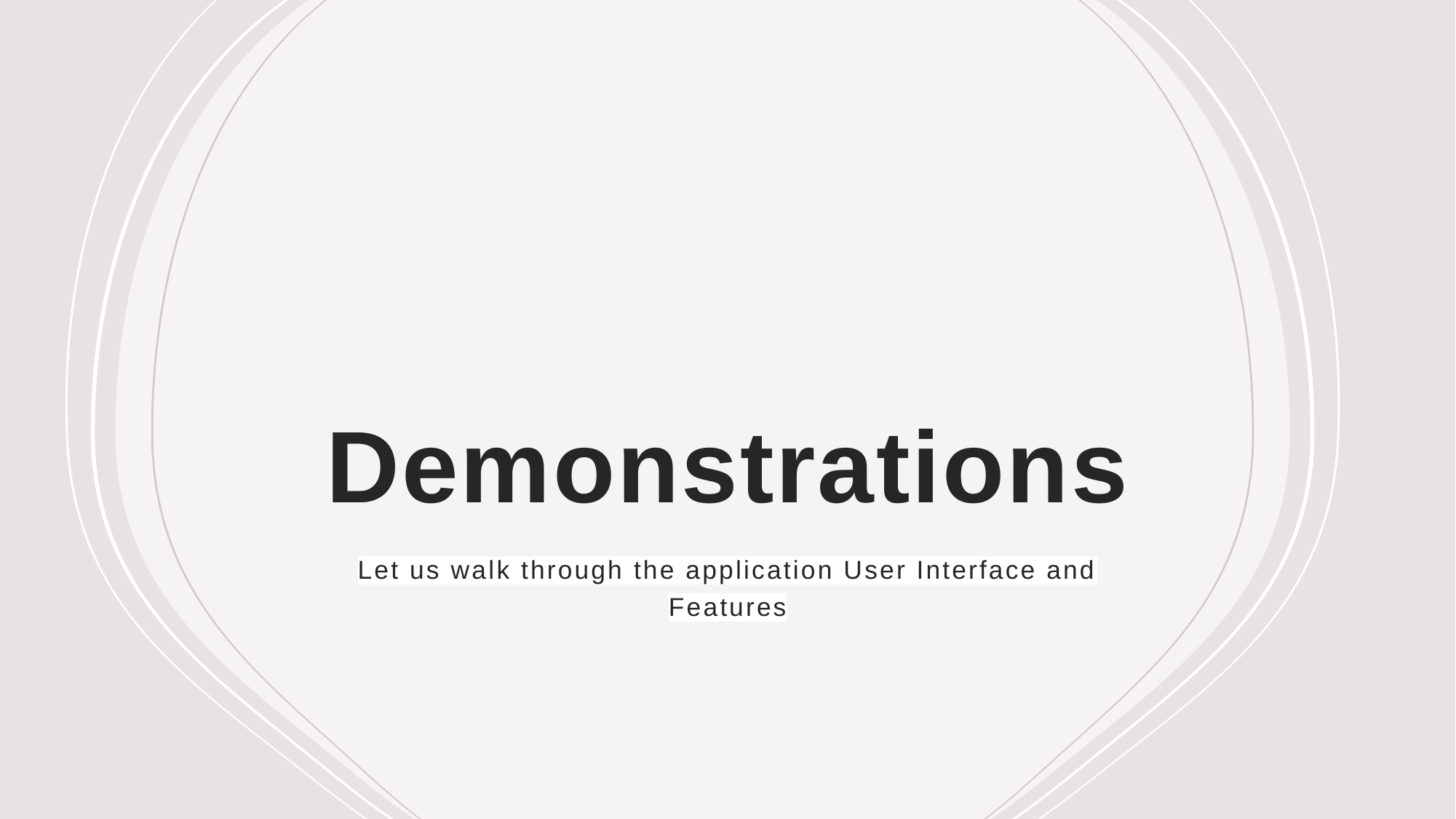

# Demonstrations
Let us walk through the application User Interface and Features